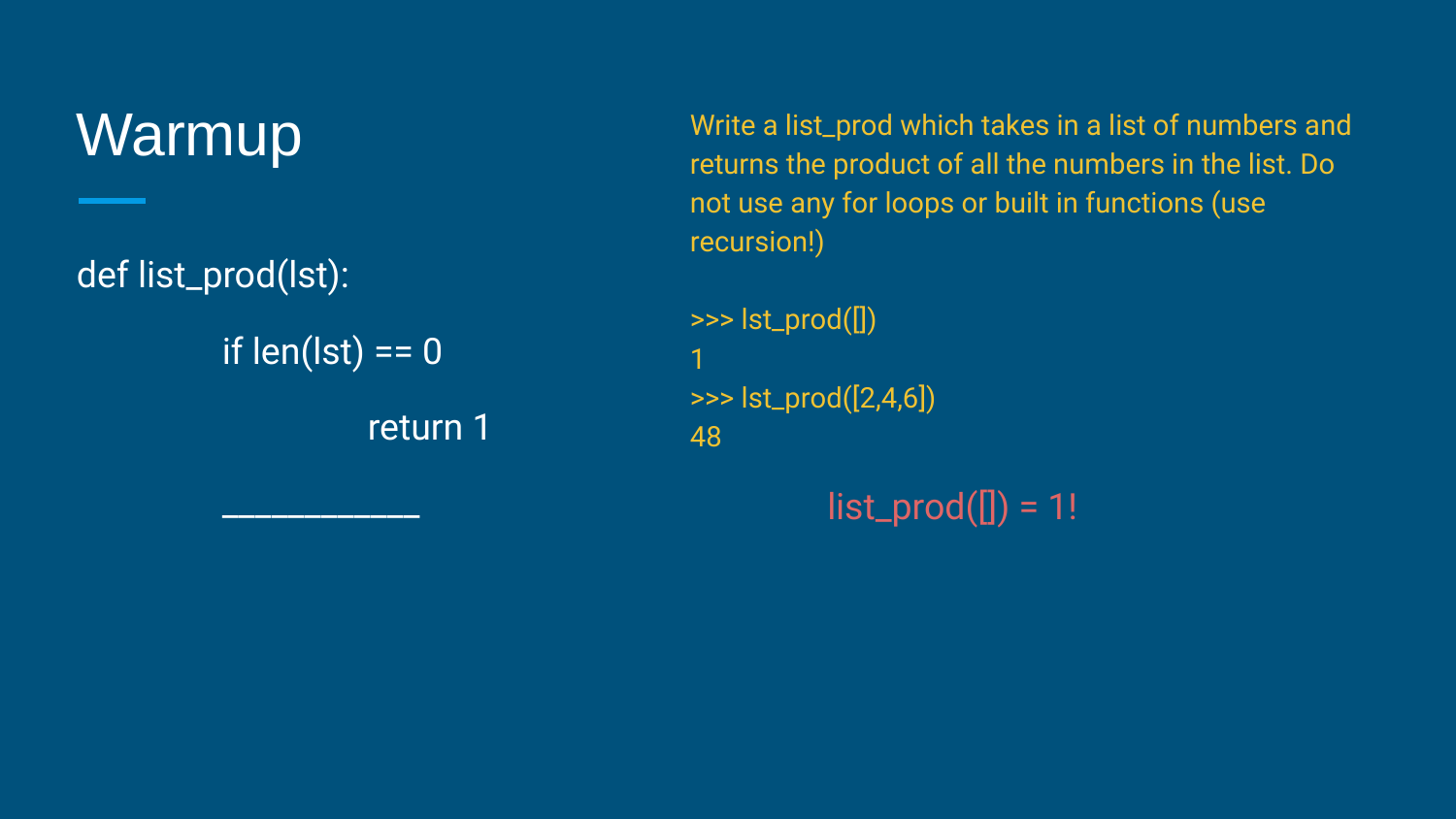

# Warmup
Write a list_prod which takes in a list of numbers and returns the product of all the numbers in the list. Do not use any for loops or built in functions (use recursion!)

>>> lst_prod([])
1
>>> lst_prod([2,4,6])
48
def list_prod(lst):
	if len(lst) == 0
		return 1
	____________
list_prod([]) = 1!